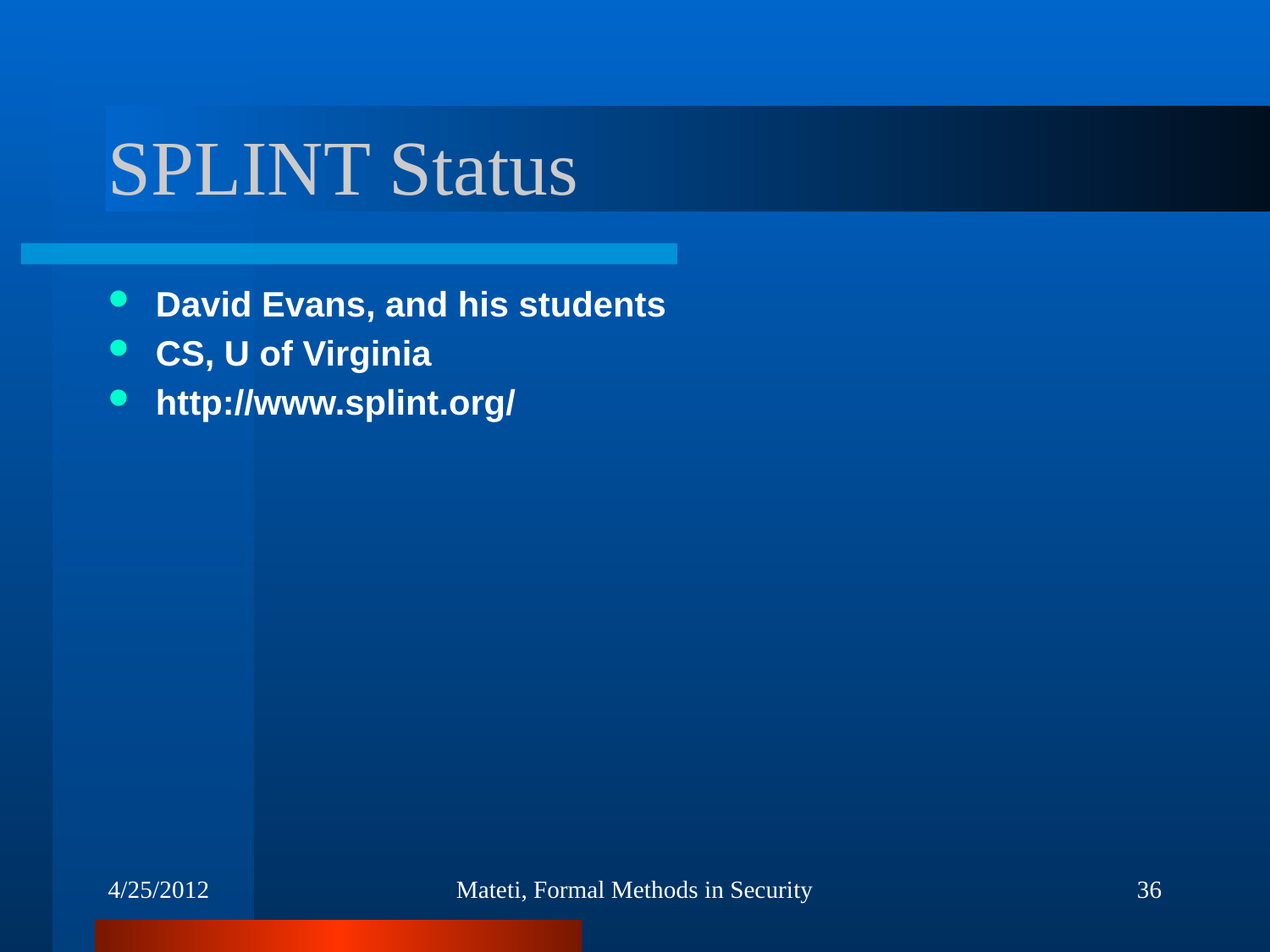

# SPLINT Status
David Evans, and his students
CS, U of Virginia
http://www.splint.org/
4/25/2012
Mateti, Formal Methods in Security
36